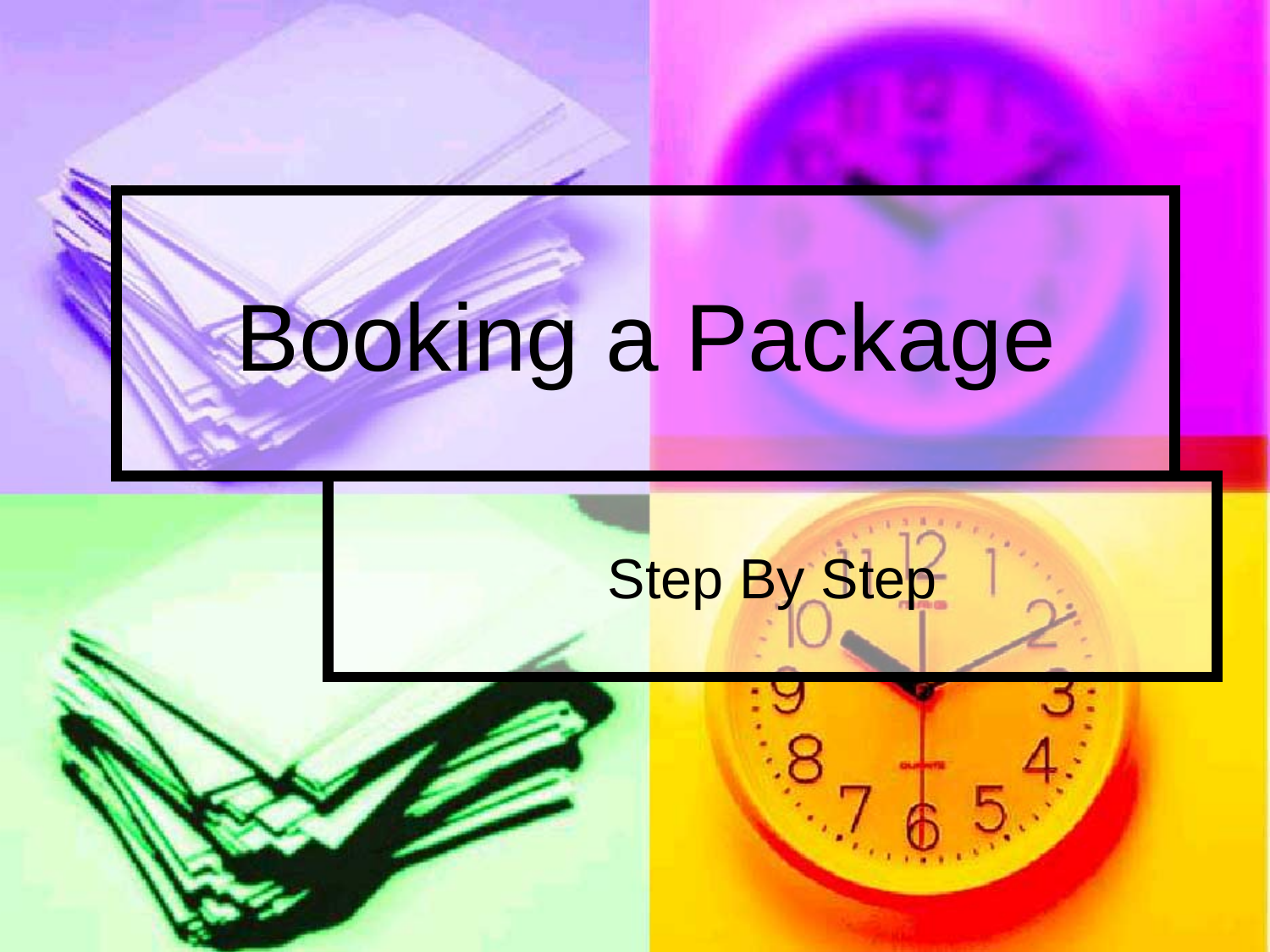

# Booking a Package
Step By Step